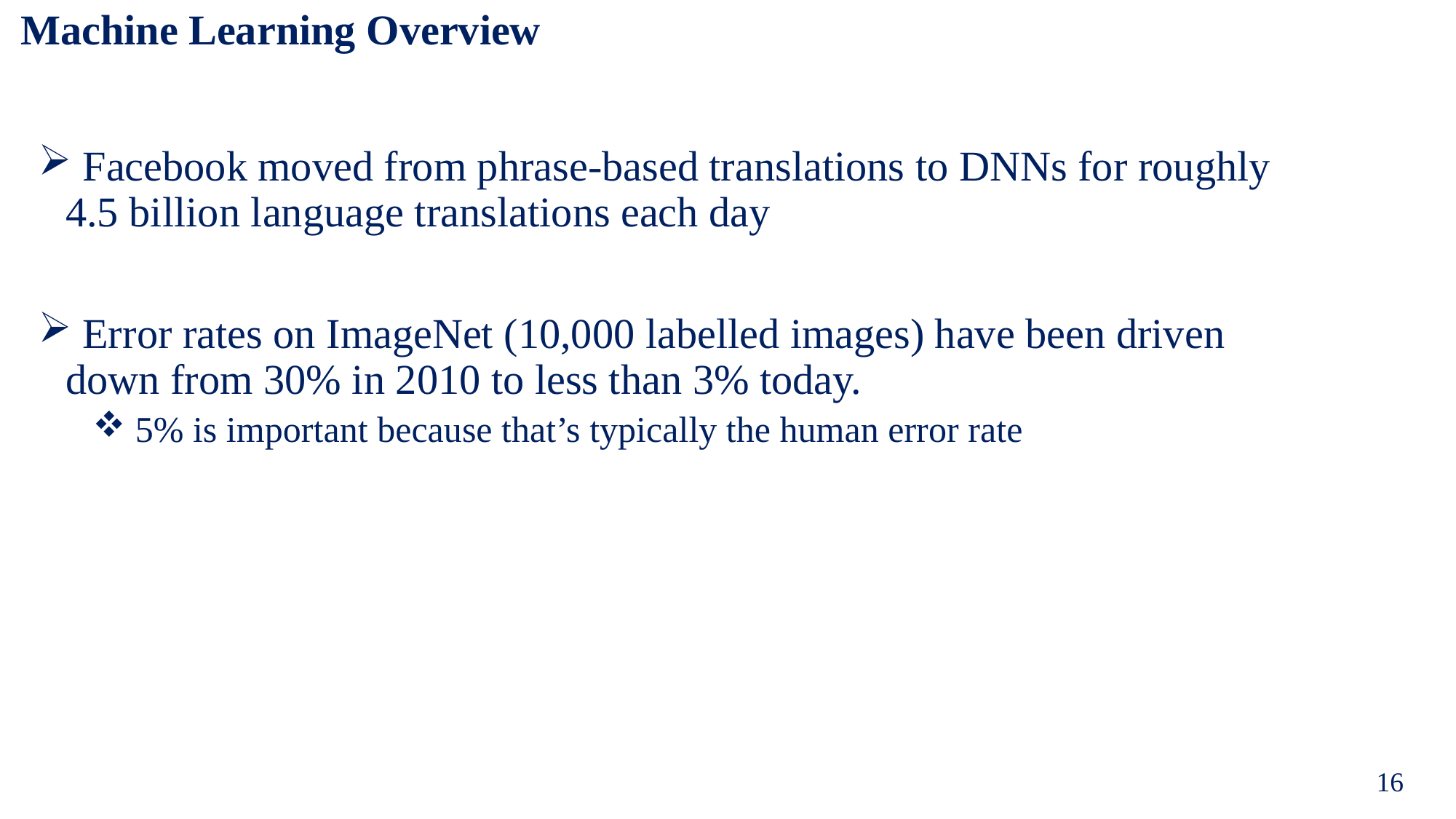

# Machine Learning Overview

 Facebook moved from phrase-based translations to DNNs for roughly 4.5 billion language translations each day

 Error rates on ImageNet (10,000 labelled images) have been driven down from 30% in 2010 to less than 3% today.
 5% is important because that’s typically the human error rate
16